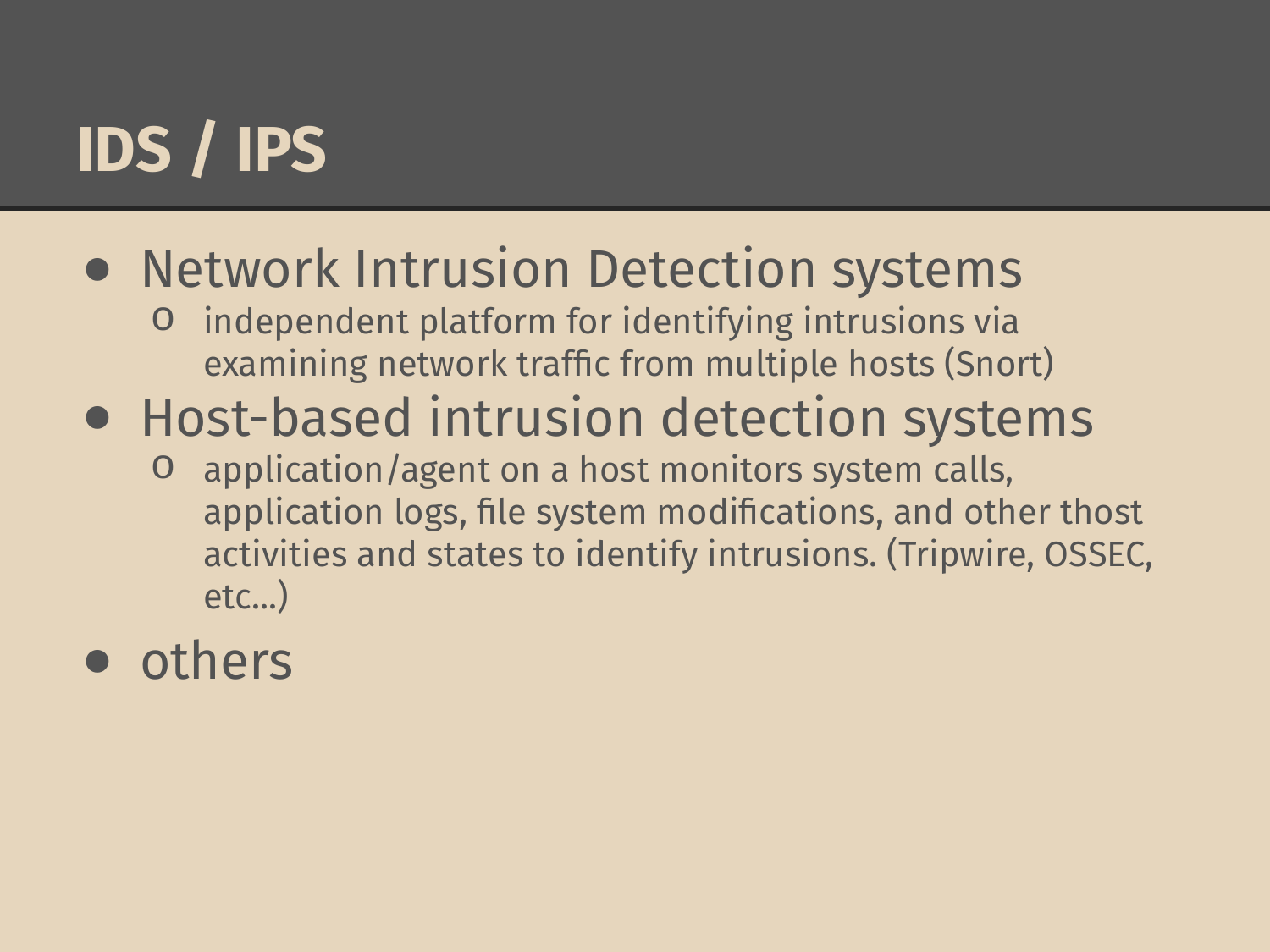

# IDS / IPS
Network Intrusion Detection systems
independent platform for identifying intrusions via examining network traffic from multiple hosts (Snort)
Host-based intrusion detection systems
application/agent on a host monitors system calls, application logs, file system modifications, and other thost activities and states to identify intrusions. (Tripwire, OSSEC, etc...)
others